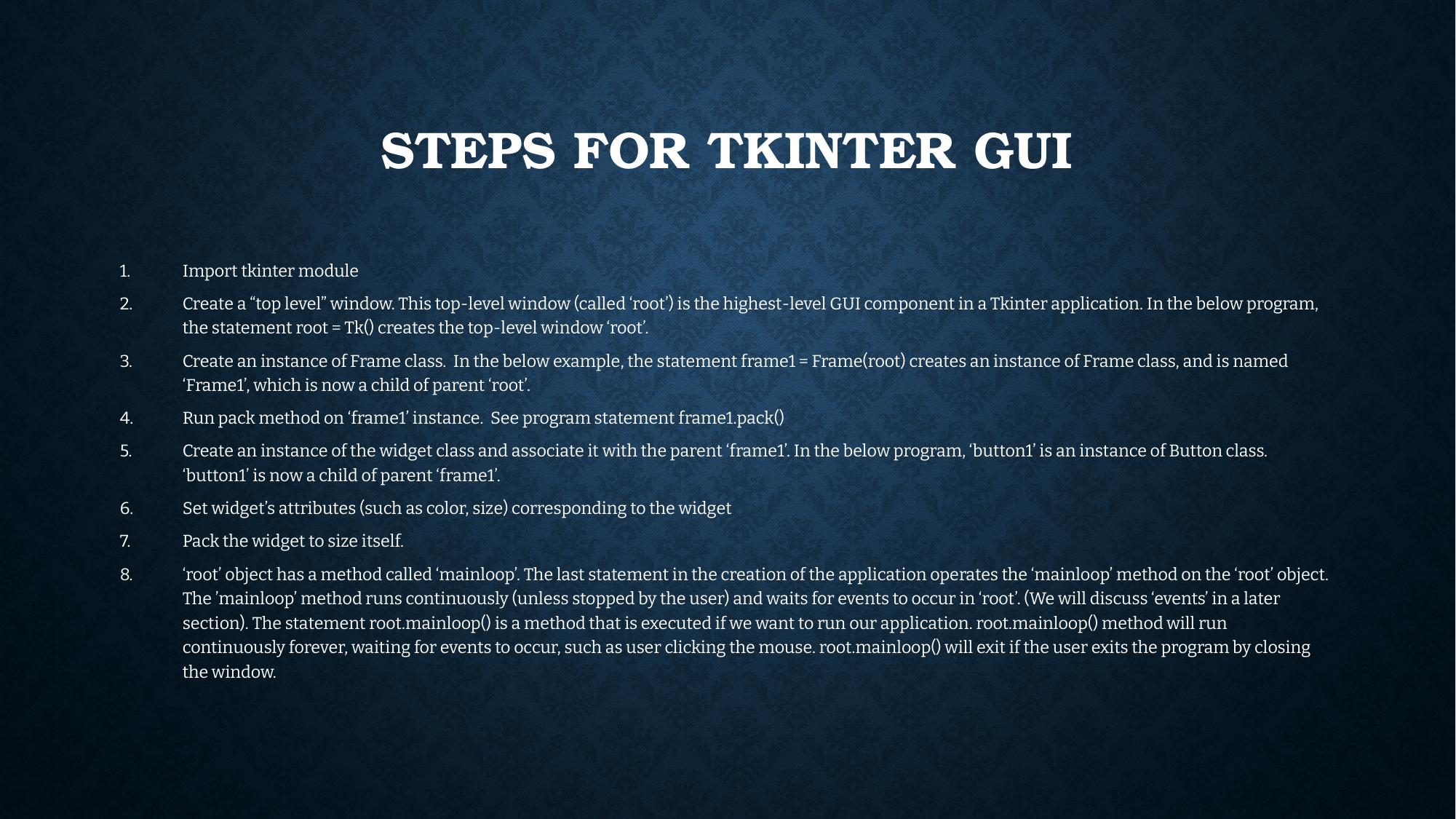

# Steps for Tkinter GUI
Import tkinter module
Create a “top level” window. This top-level window (called ‘root’) is the highest-level GUI component in a Tkinter application. In the below program, the statement root = Tk() creates the top-level window ‘root’.
Create an instance of Frame class.  In the below example, the statement frame1 = Frame(root) creates an instance of Frame class, and is named ‘Frame1’, which is now a child of parent ‘root’.
Run pack method on ‘frame1’ instance.  See program statement frame1.pack()
Create an instance of the widget class and associate it with the parent ‘frame1’. In the below program, ‘button1’ is an instance of Button class. ‘button1’ is now a child of parent ‘frame1’.
Set widget’s attributes (such as color, size) corresponding to the widget
Pack the widget to size itself.
‘root’ object has a method called ‘mainloop’. The last statement in the creation of the application operates the ‘mainloop’ method on the ‘root’ object.  The ’mainloop’ method runs continuously (unless stopped by the user) and waits for events to occur in ‘root’. (We will discuss ‘events’ in a later section). The statement root.mainloop() is a method that is executed if we want to run our application. root.mainloop() method will run continuously forever, waiting for events to occur, such as user clicking the mouse. root.mainloop() will exit if the user exits the program by closing the window.